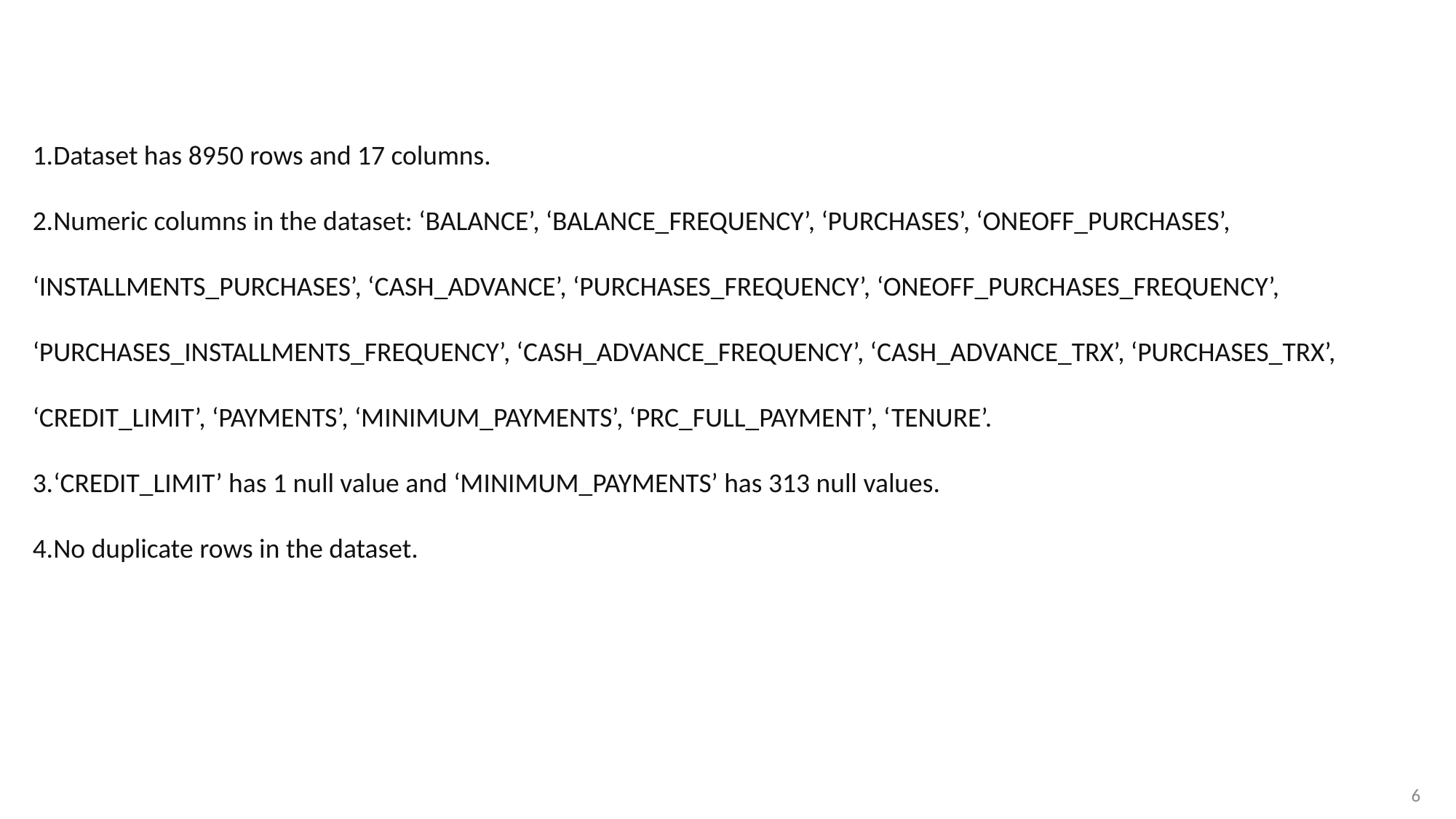

Dataset has 8950 rows and 17 columns.
Numeric columns in the dataset: ‘BALANCE’, ‘BALANCE_FREQUENCY’, ‘PURCHASES’, ‘ONEOFF_PURCHASES’, ‘INSTALLMENTS_PURCHASES’, ‘CASH_ADVANCE’, ‘PURCHASES_FREQUENCY’, ‘ONEOFF_PURCHASES_FREQUENCY’, ‘PURCHASES_INSTALLMENTS_FREQUENCY’, ‘CASH_ADVANCE_FREQUENCY’, ‘CASH_ADVANCE_TRX’, ‘PURCHASES_TRX’, ‘CREDIT_LIMIT’, ‘PAYMENTS’, ‘MINIMUM_PAYMENTS’, ‘PRC_FULL_PAYMENT’, ‘TENURE’.
‘CREDIT_LIMIT’ has 1 null value and ‘MINIMUM_PAYMENTS’ has 313 null values.
No duplicate rows in the dataset.

6